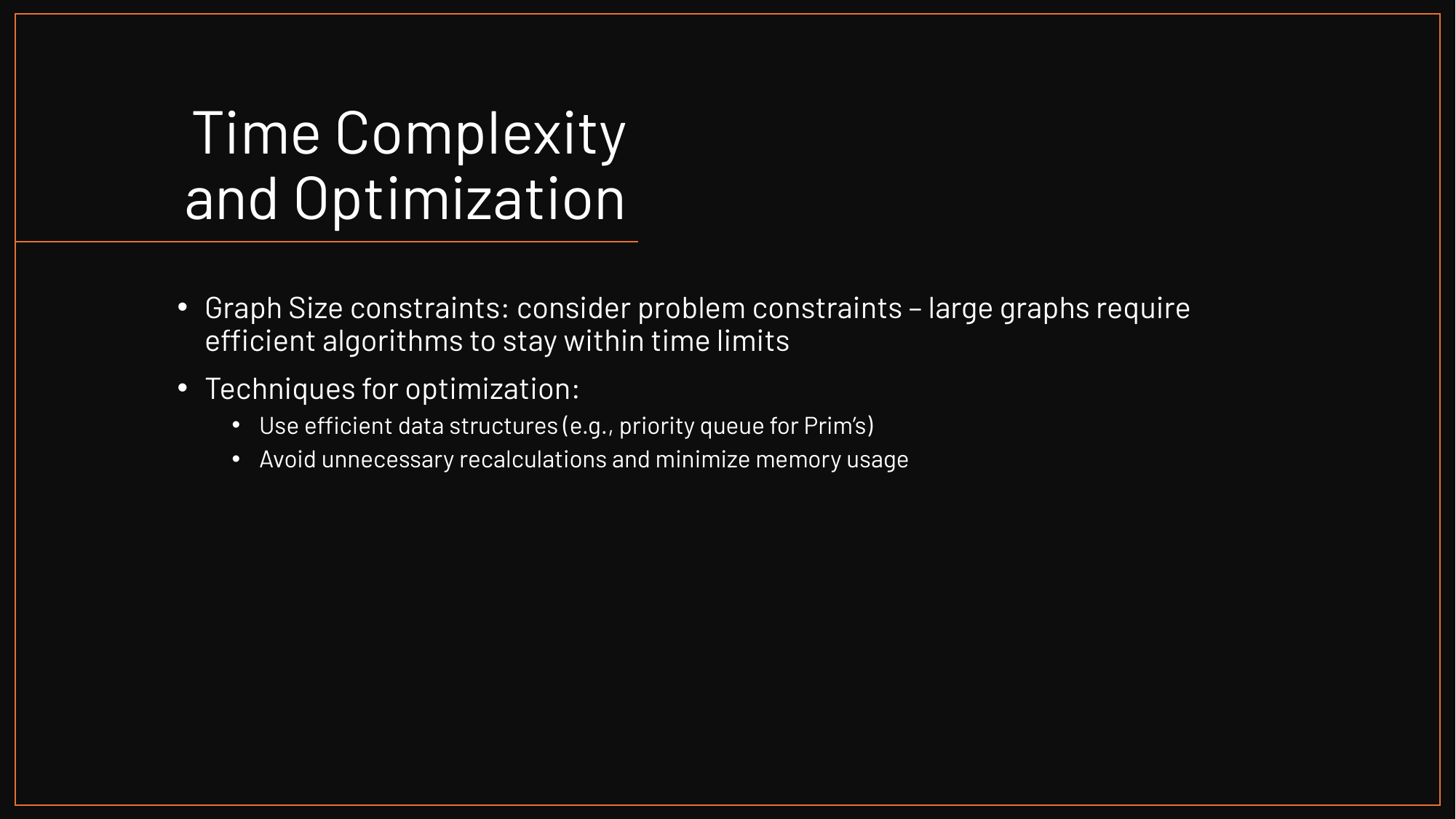

# Time Complexity and Optimization
Graph Size constraints: consider problem constraints – large graphs require efficient algorithms to stay within time limits
Techniques for optimization:
Use efficient data structures (e.g., priority queue for Prim’s)
Avoid unnecessary recalculations and minimize memory usage